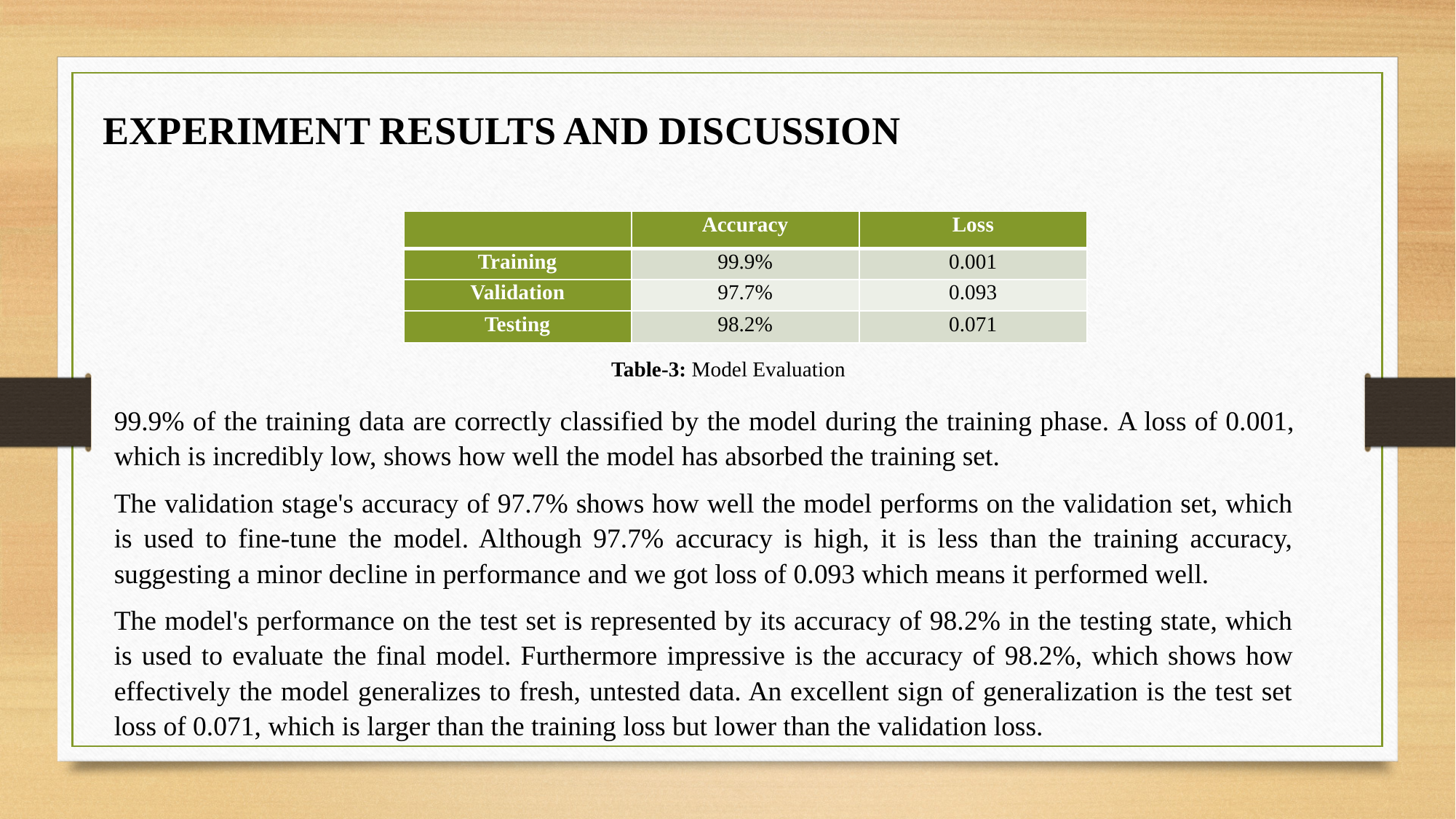

EXPERIMENT RESULTS AND DISCUSSION
|  | Accuracy | Loss |
| --- | --- | --- |
| Training | 99.9% | 0.001 |
| Validation | 97.7% | 0.093 |
| Testing | 98.2% | 0.071 |
Table-3: Model Evaluation
99.9% of the training data are correctly classified by the model during the training phase. A loss of 0.001, which is incredibly low, shows how well the model has absorbed the training set.
The validation stage's accuracy of 97.7% shows how well the model performs on the validation set, which is used to fine-tune the model. Although 97.7% accuracy is high, it is less than the training accuracy, suggesting a minor decline in performance and we got loss of 0.093 which means it performed well.
The model's performance on the test set is represented by its accuracy of 98.2% in the testing state, which is used to evaluate the final model. Furthermore impressive is the accuracy of 98.2%, which shows how effectively the model generalizes to fresh, untested data. An excellent sign of generalization is the test set loss of 0.071, which is larger than the training loss but lower than the validation loss.